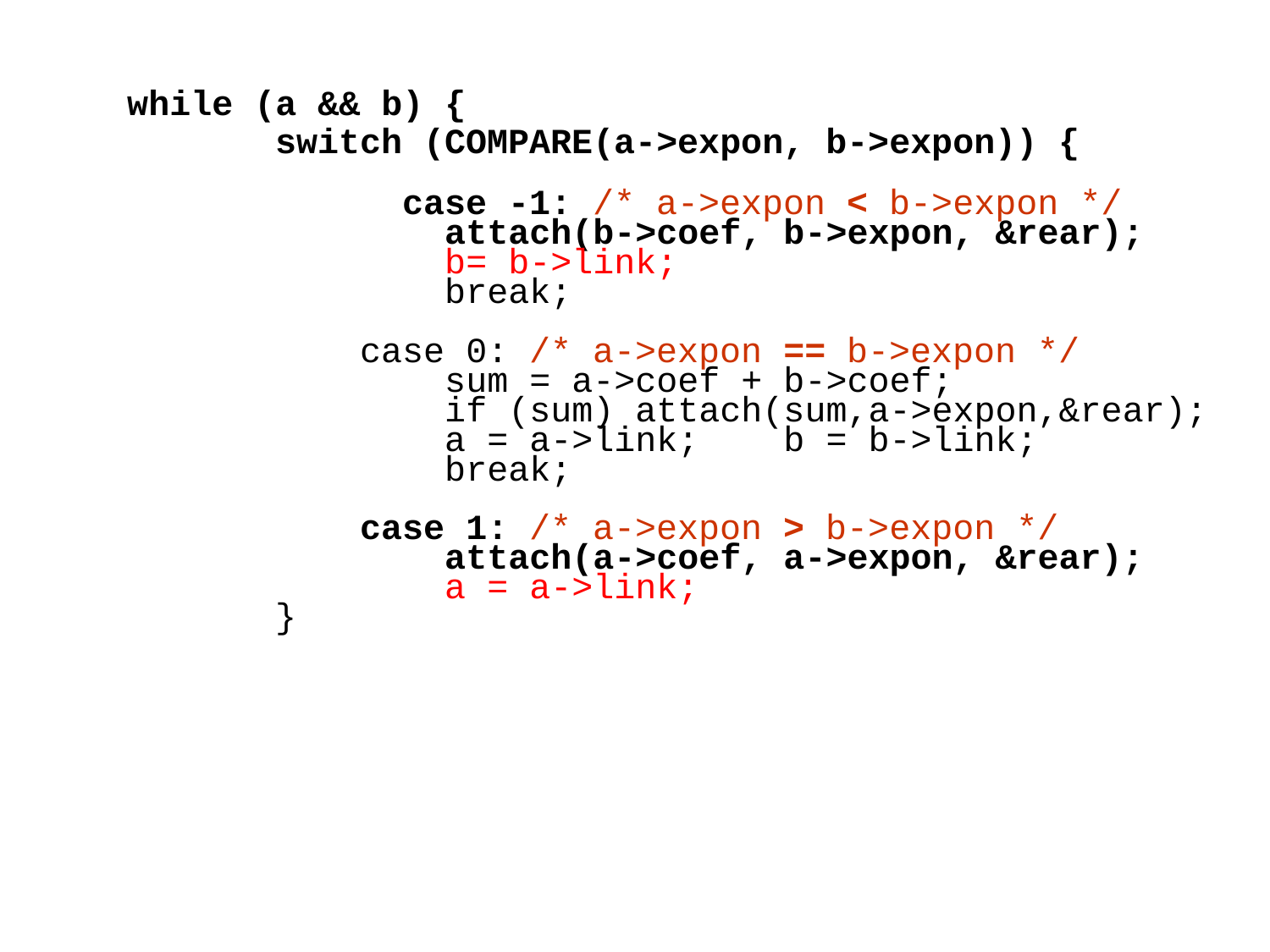

while (a && b) {
        switch (COMPARE(a->expon, b->expon)) {

		  case -1: /* a->expon < b->expon */
                attach(b->coef, b->expon, &rear);
                b= b->link;
                break;

            case 0: /* a->expon == b->expon */
                sum = a->coef + b->coef;
                if (sum) attach(sum,a->expon,&rear);
                a = a->link;    b = b->link;
                break;

            case 1: /* a->expon > b->expon */
                attach(a->coef, a->expon, &rear);
                a = a->link;
        }